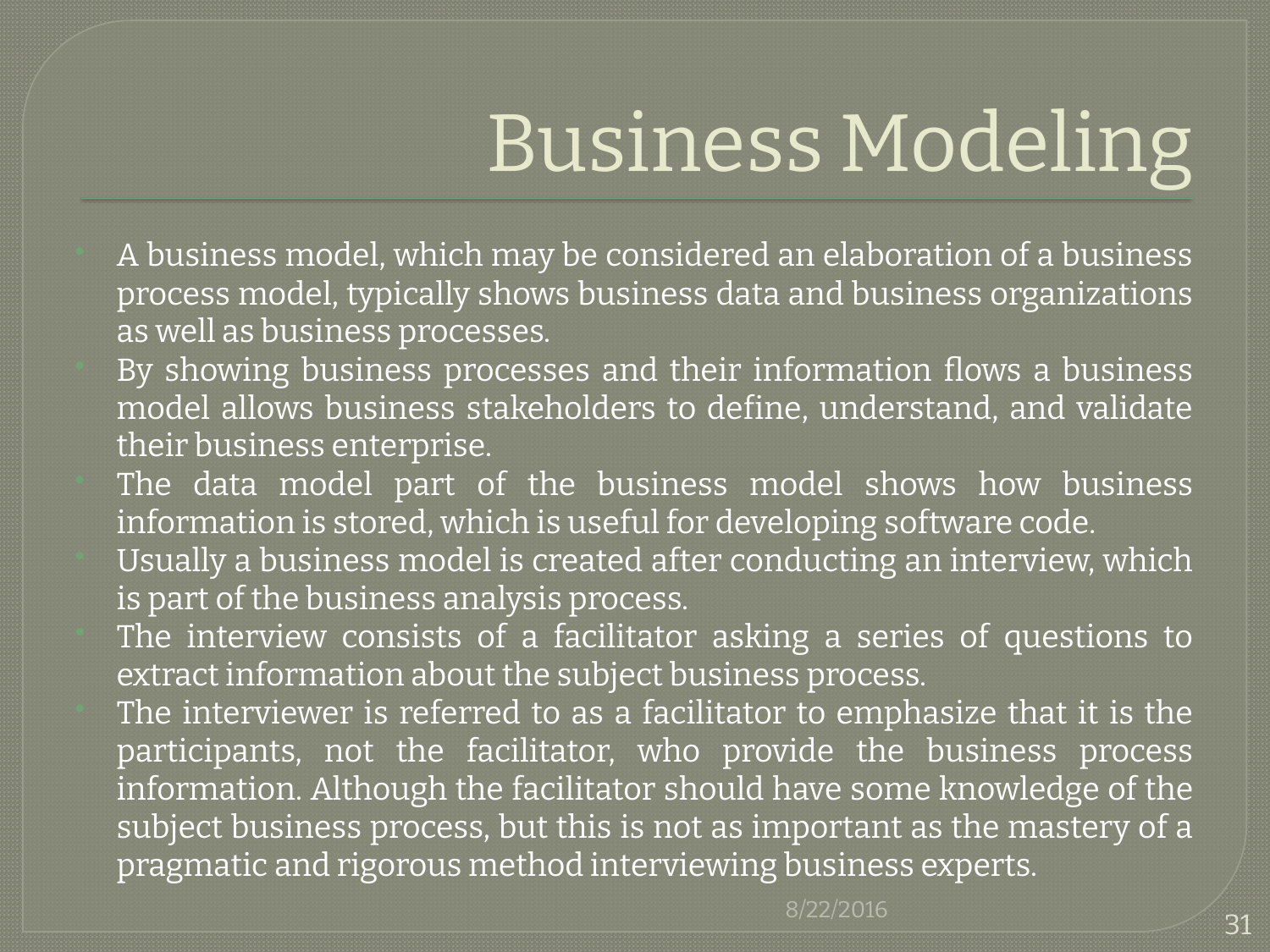

# Business Modeling
A business model, which may be considered an elaboration of a business process model, typically shows business data and business organizations as well as business processes.
By showing business processes and their information flows a business model allows business stakeholders to define, understand, and validate their business enterprise.
The data model part of the business model shows how business information is stored, which is useful for developing software code.
Usually a business model is created after conducting an interview, which is part of the business analysis process.
The interview consists of a facilitator asking a series of questions to extract information about the subject business process.
The interviewer is referred to as a facilitator to emphasize that it is the participants, not the facilitator, who provide the business process information. Although the facilitator should have some knowledge of the subject business process, but this is not as important as the mastery of a pragmatic and rigorous method interviewing business experts.

8/22/2016
31